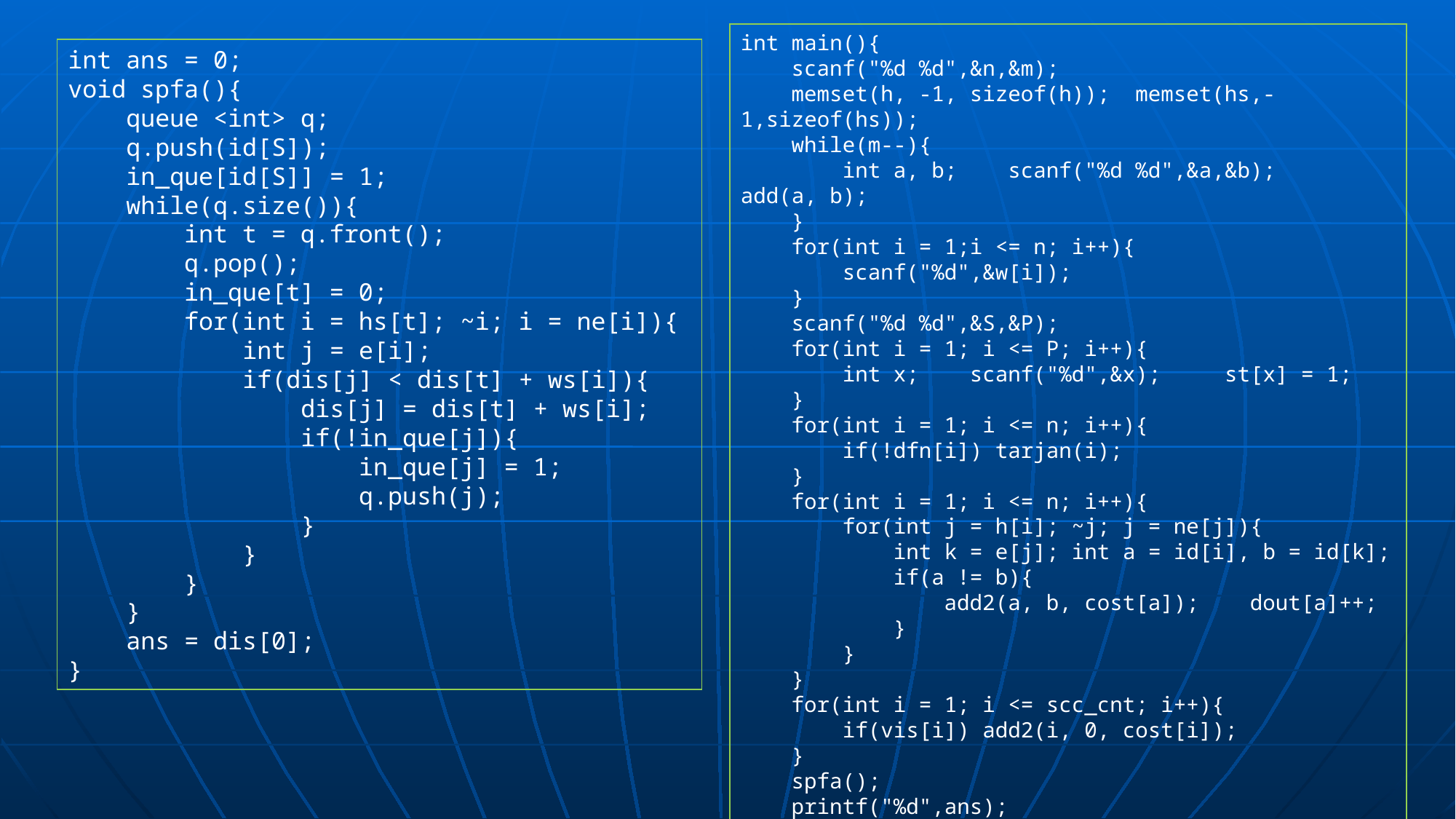

int main(){
    scanf("%d %d",&n,&m);
    memset(h, -1, sizeof(h));  memset(hs,-1,sizeof(hs));
    while(m--){
        int a, b;    scanf("%d %d",&a,&b);     add(a, b);
    }
    for(int i = 1;i <= n; i++){
        scanf("%d",&w[i]);
    }
    scanf("%d %d",&S,&P);
    for(int i = 1; i <= P; i++){
        int x;    scanf("%d",&x);     st[x] = 1;
    }
    for(int i = 1; i <= n; i++){
        if(!dfn[i]) tarjan(i);
    }
    for(int i = 1; i <= n; i++){
        for(int j = h[i]; ~j; j = ne[j]){
            int k = e[j]; int a = id[i], b = id[k];
            if(a != b){
                add2(a, b, cost[a]);    dout[a]++;
            }
        }
    }
    for(int i = 1; i <= scc_cnt; i++){
        if(vis[i]) add2(i, 0, cost[i]);
    }
    spfa();
    printf("%d",ans);
    return 0;
}
int ans = 0;
void spfa(){
    queue <int> q;
    q.push(id[S]);
    in_que[id[S]] = 1;
    while(q.size()){
        int t = q.front();
        q.pop();
        in_que[t] = 0;
        for(int i = hs[t]; ~i; i = ne[i]){
            int j = e[i];
            if(dis[j] < dis[t] + ws[i]){
                dis[j] = dis[t] + ws[i];
                if(!in_que[j]){
                    in_que[j] = 1;
                    q.push(j);
                }
            }
        }
    }
    ans = dis[0];
}